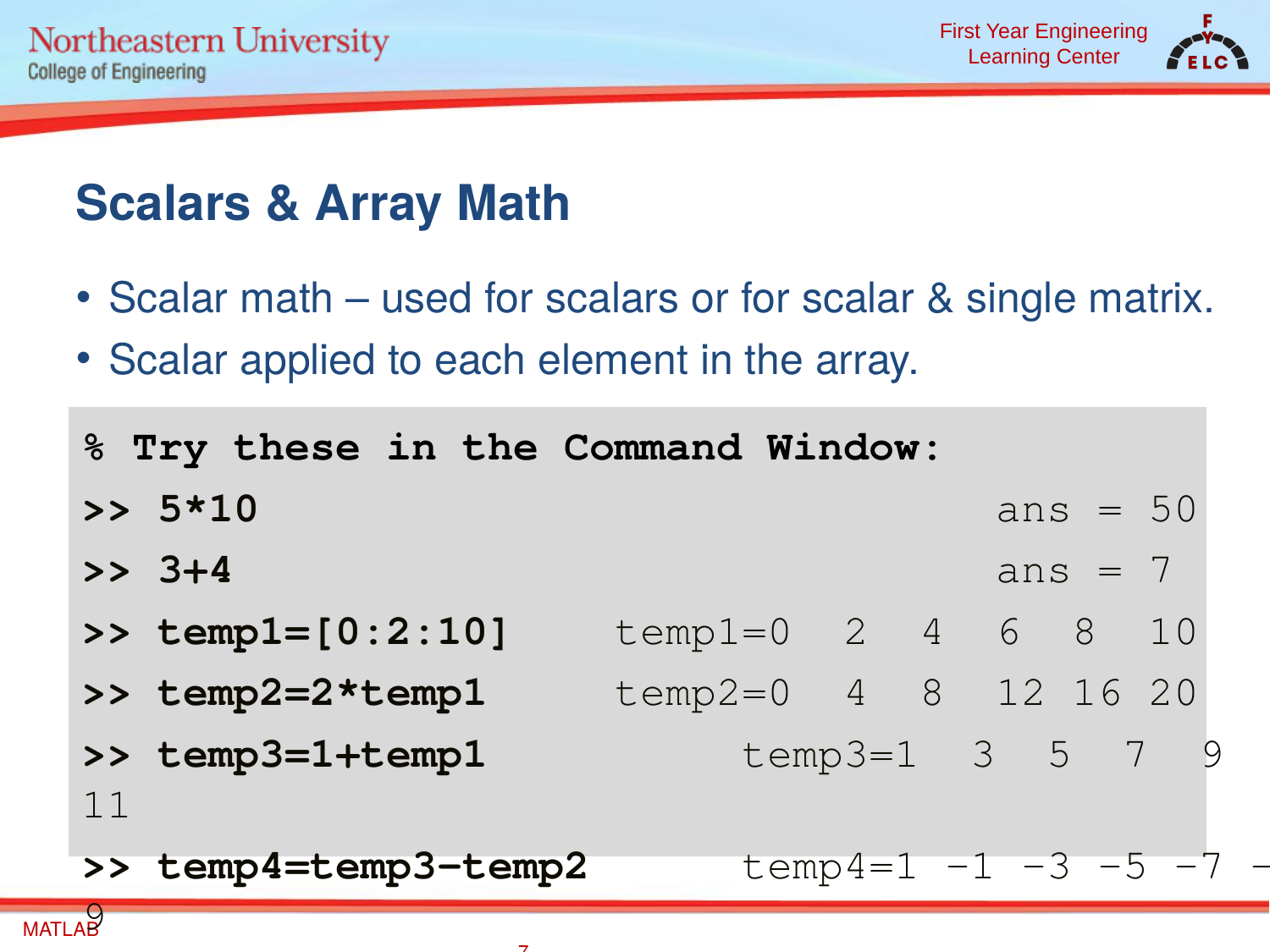

# Scalars & Array Math
Scalar math – used for scalars or for scalar & single matrix.
Scalar applied to each element in the array.

% Try these in the Command Window:
>> 5*10						 ans = 50
>> 3+4						 ans = 7
>> temp1=[0:2:10] 	 temp1=0  2  4  6  8  10
>> temp2=2*temp1  	 temp2=0  4  8  12 16 20
>> temp3=1+temp1 		 temp3=1  3  5  7  9  11
>> temp4=temp3–temp2	 temp4=1 -1 -3 -5 -7 -9